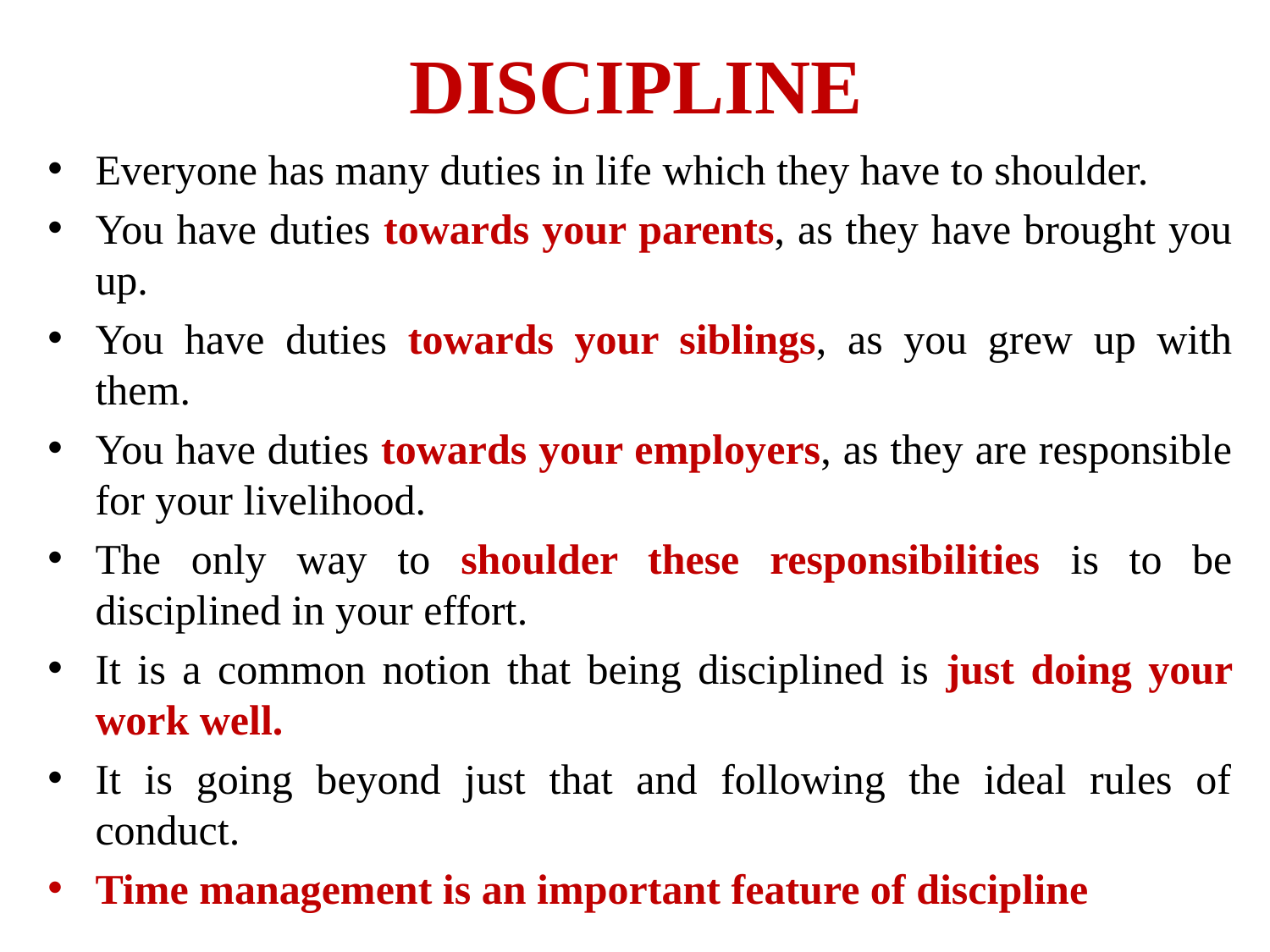

# DISCIPLINE
Everyone has many duties in life which they have to shoulder.
You have duties towards your parents, as they have brought you up.
You have duties towards your siblings, as you grew up with them.
You have duties towards your employers, as they are responsible for your livelihood.
The only way to shoulder these responsibilities is to be disciplined in your effort.
It is a common notion that being disciplined is just doing your work well.
It is going beyond just that and following the ideal rules of conduct.
Time management is an important feature of discipline